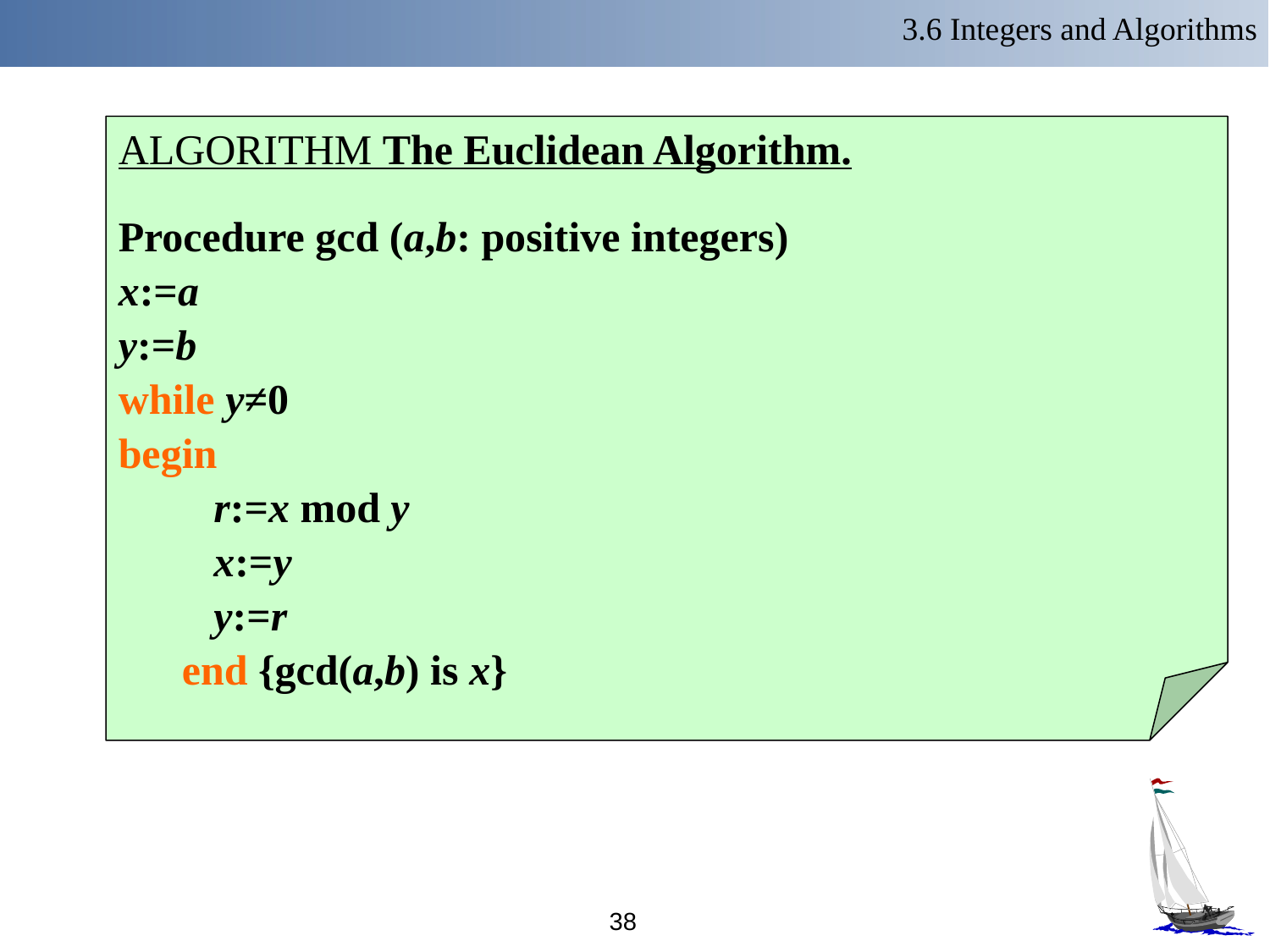

3.6 Integers and Algorithms
ALGORITHM The Euclidean Algorithm.
Procedure gcd (a,b: positive integers)
x:=a
y:=b
while y≠0
begin
   r:=x mod y
   x:=y
   y:=r
end {gcd(a,b) is x}
38